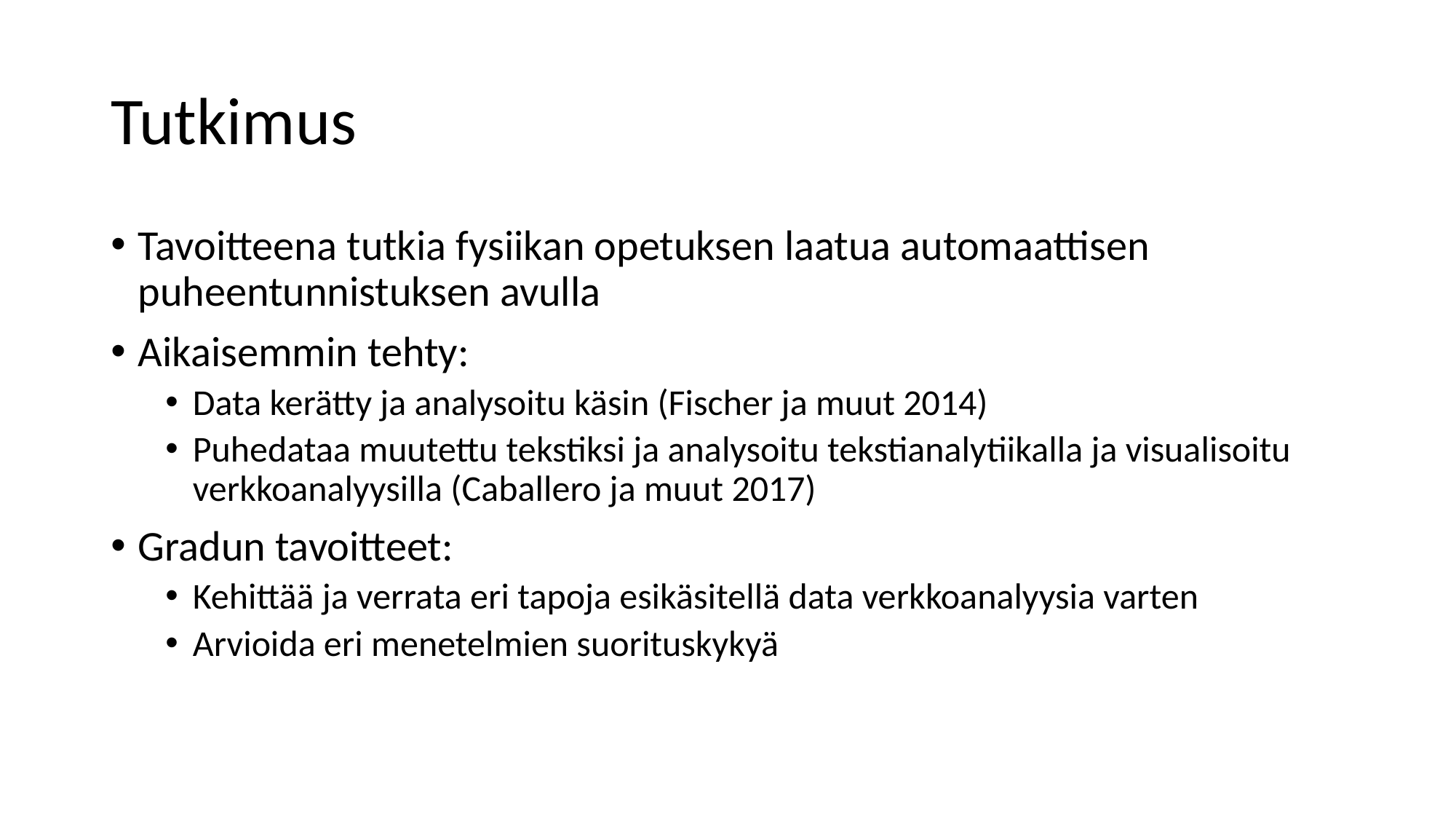

# Tutkimus
Tavoitteena tutkia fysiikan opetuksen laatua automaattisen puheentunnistuksen avulla
Aikaisemmin tehty:
Data kerätty ja analysoitu käsin (Fischer ja muut 2014)
Puhedataa muutettu tekstiksi ja analysoitu tekstianalytiikalla ja visualisoitu verkkoanalyysilla (Caballero ja muut 2017)
Gradun tavoitteet:
Kehittää ja verrata eri tapoja esikäsitellä data verkkoanalyysia varten
Arvioida eri menetelmien suorituskykyä